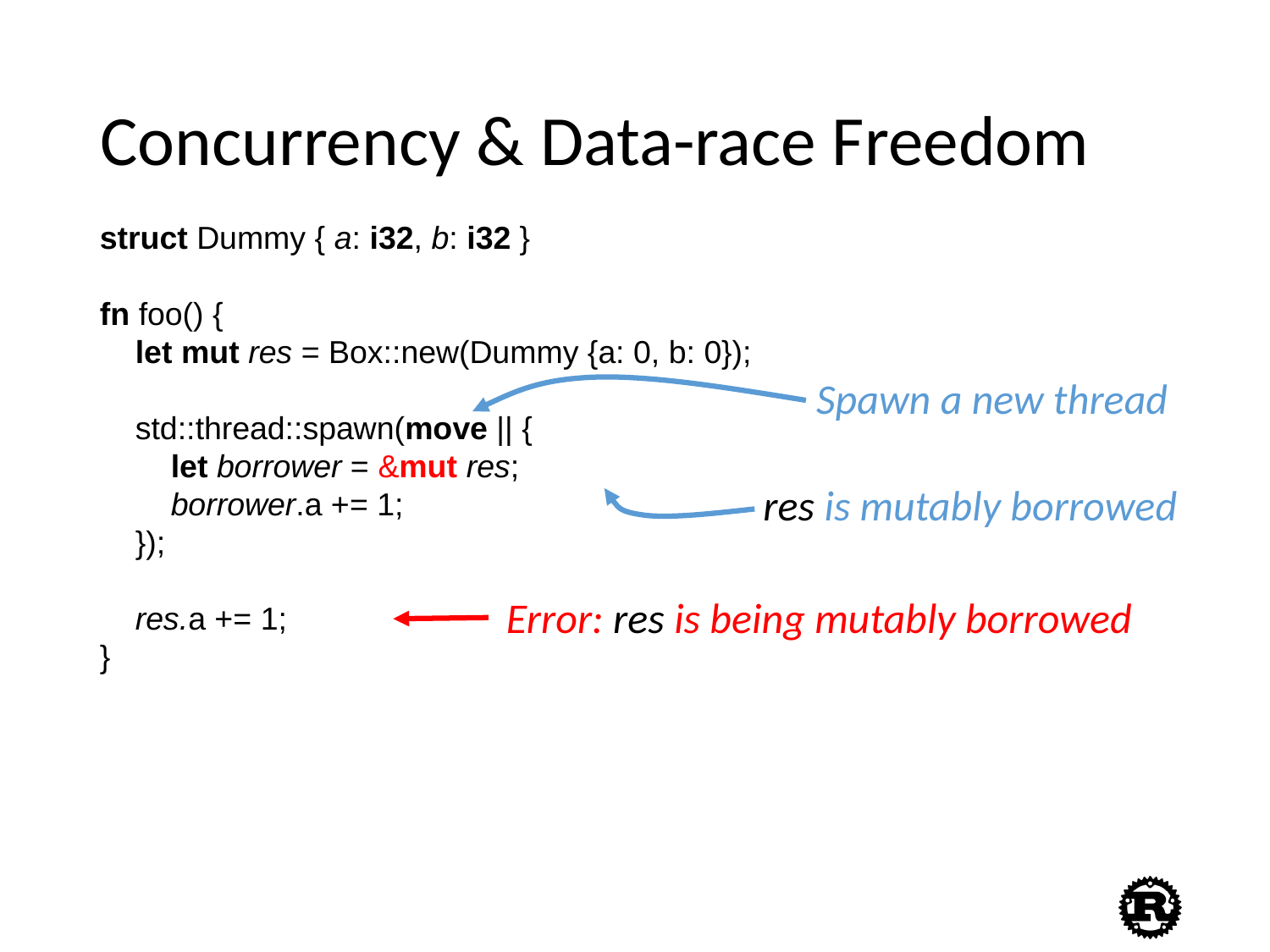

# Concurrency & Data-race Freedom
struct Dummy { a: i32, b: i32 }

fn foo() {
    let mut res = Box::new(Dummy {a: 0, b: 0});

    std::thread::spawn(move || {
        let borrower = &mut res;
        borrower.a += 1;
    });

    res.a += 1;
}
Spawn a new thread

res is mutably borrowed

Error: res is being mutably borrowed